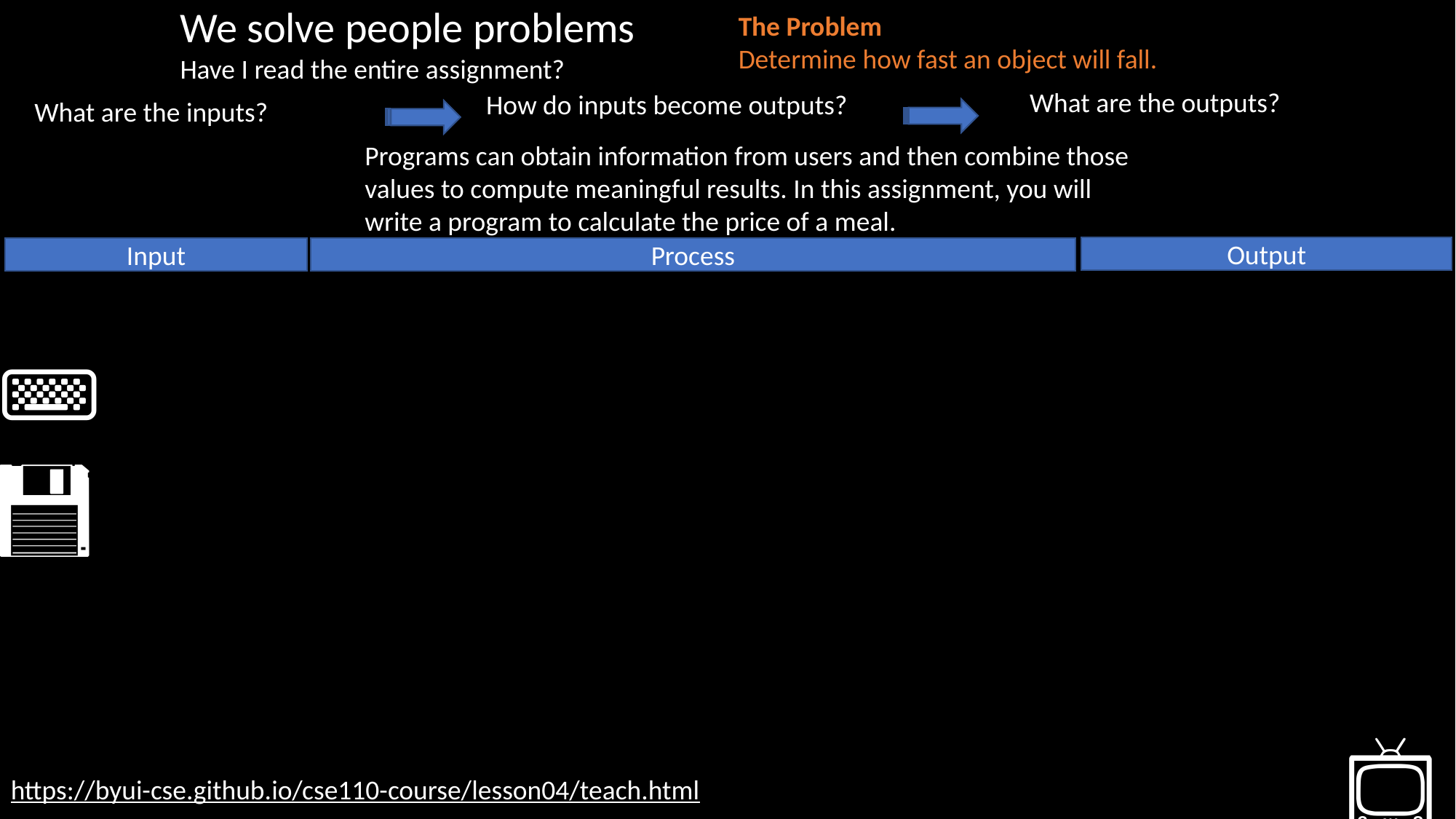

We solve people problems
Have I read the entire assignment?

The Problem
Determine how fast an object will fall.
What are the outputs?
How do inputs become outputs?
What are the inputs?

Programs can obtain information from users and then combine those values to compute meaningful results. In this assignment, you will write a program to calculate the price of a meal.
Output
Process
Input
⌨️
💾
📺
https://byui-cse.github.io/cse110-course/lesson04/teach.html